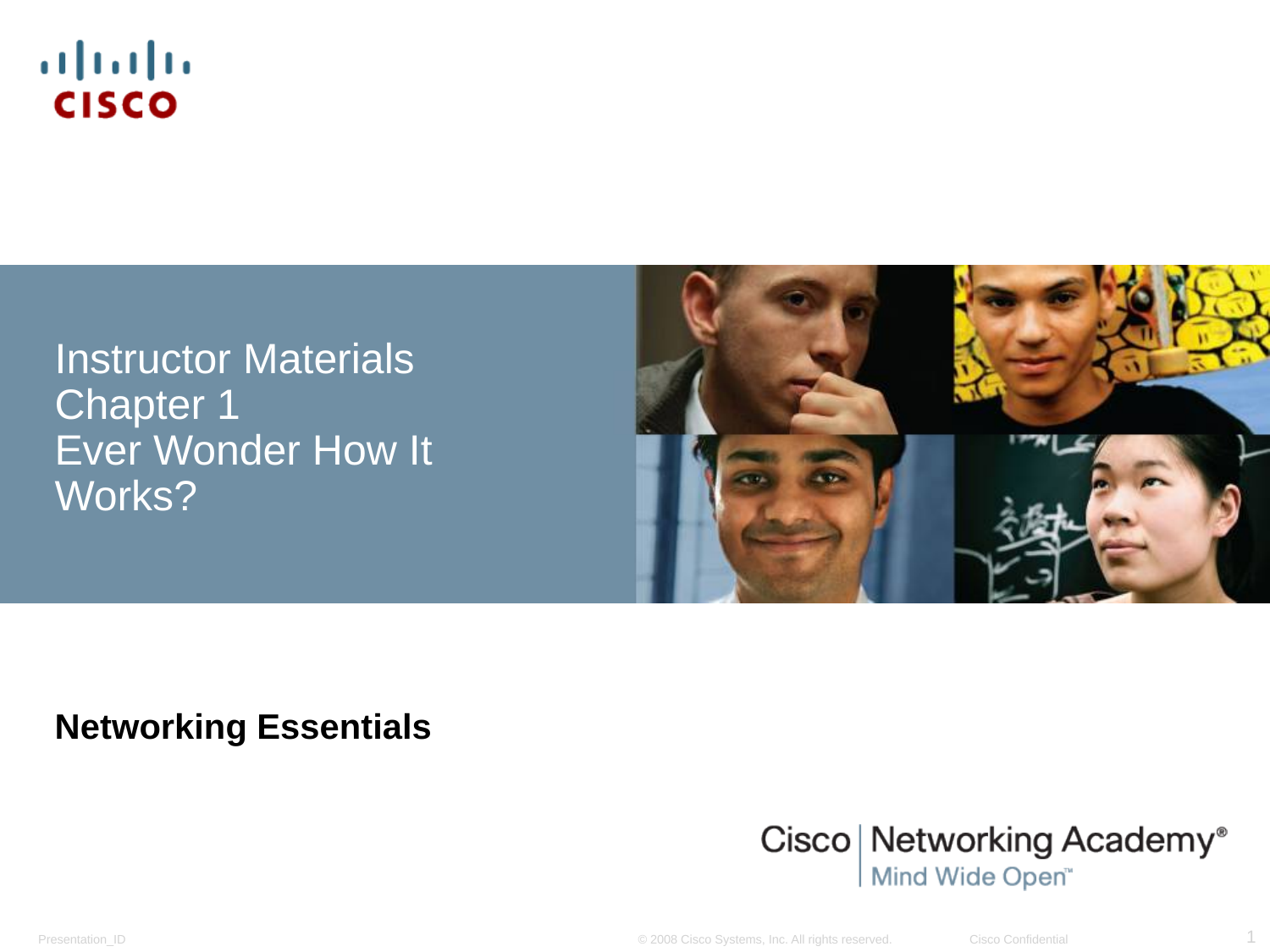

# Instructor Materials Chapter 1 Ever Wonder How It Works?
Networking Essentials